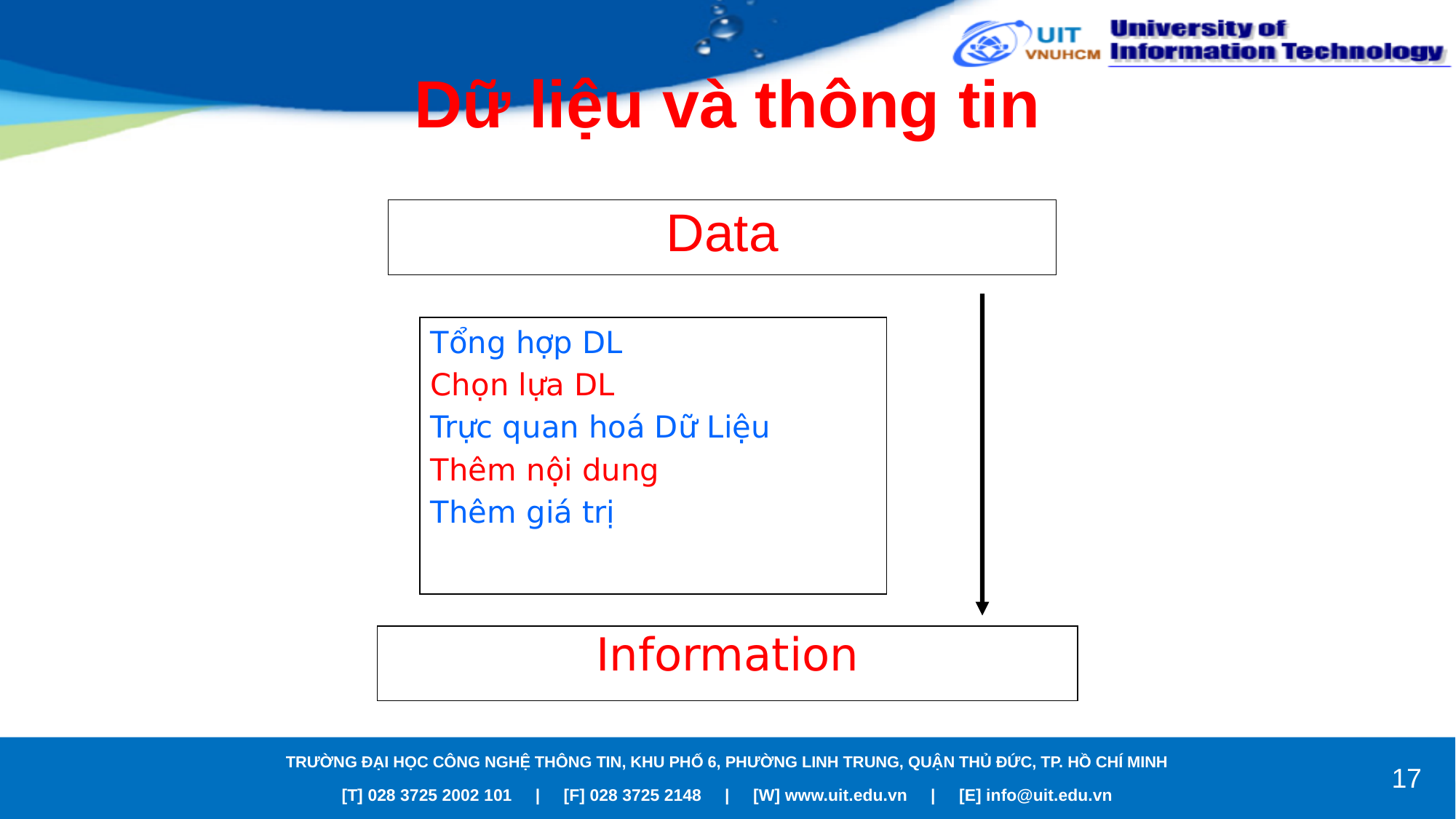

# Dữ liệu và thông tin
Data

Tổng hợp DL
Chọn lựa DL
Trực quan hoá Dữ Liệu
Thêm nội dung
Thêm giá trị
Information